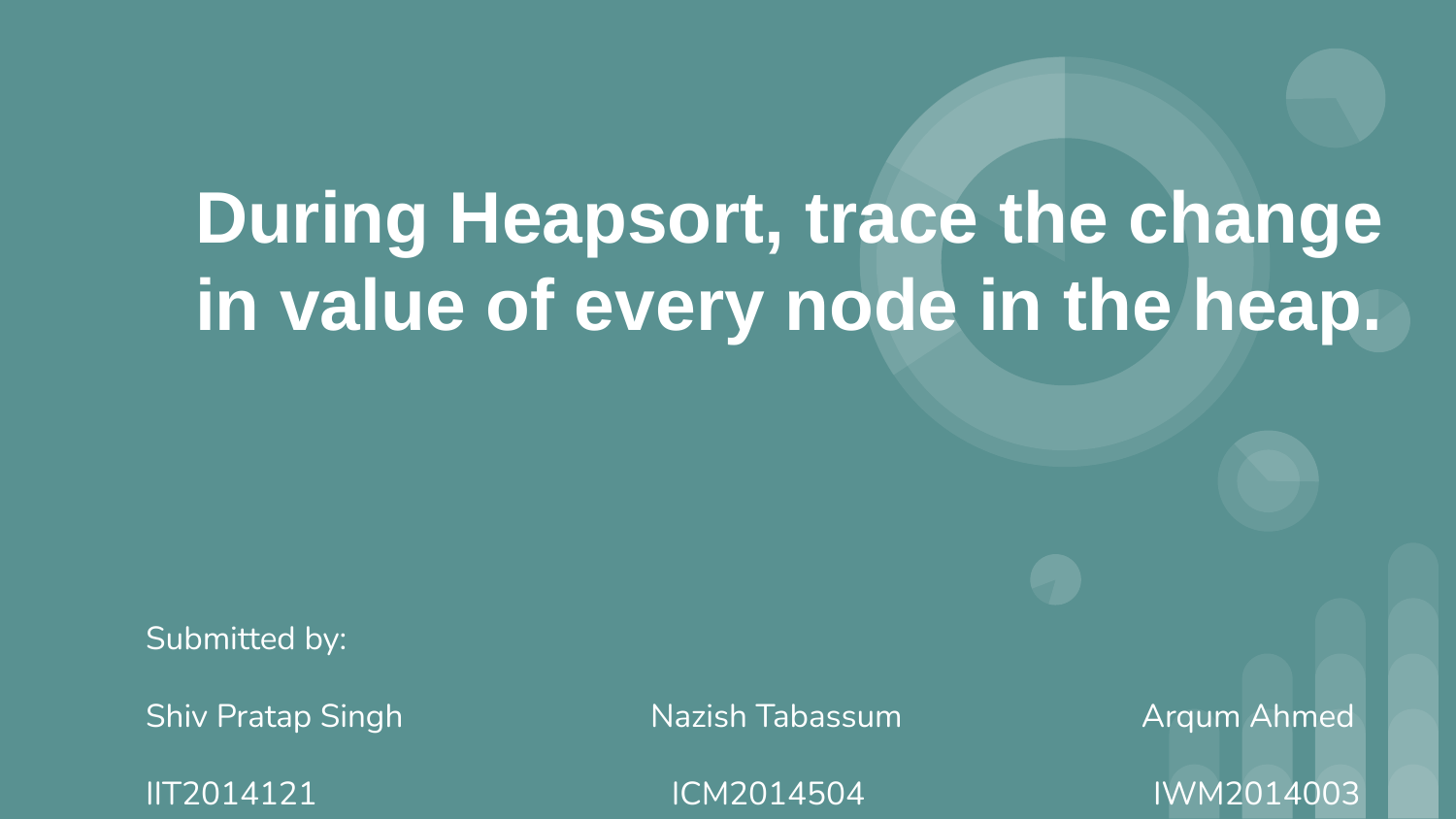

# During Heapsort, trace the change in value of every node in the heap.
Submitted by:

Shiv Pratap Singh                              Nazish Tabassum                             Arqum Ahmed

IIT2014121                                           ICM2014504                                   IWM2014003